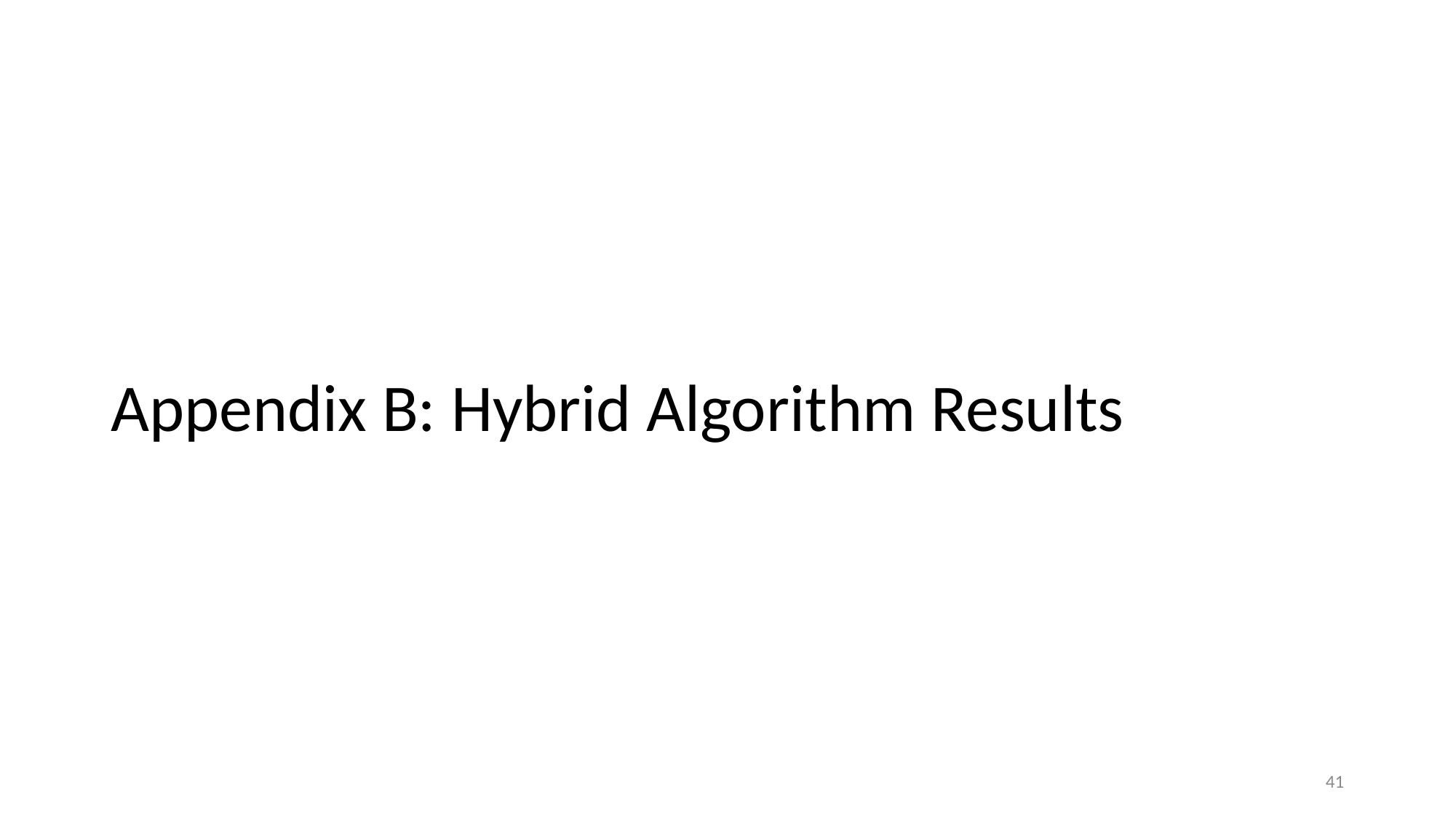

# Appendix B: Hybrid Algorithm Results
41